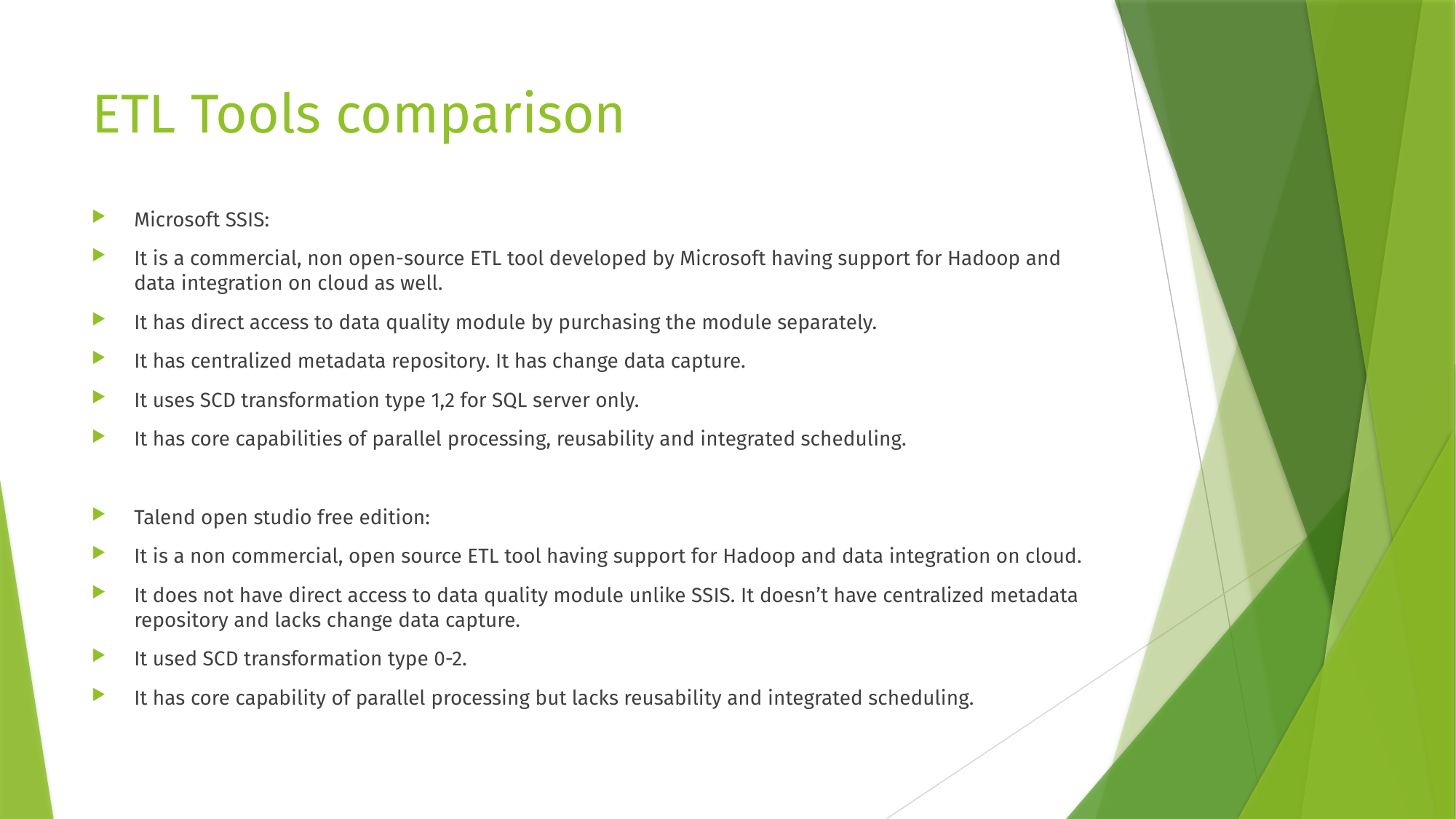

# ETL Tools comparison
Microsoft SSIS:
It is a commercial, non open-source ETL tool developed by Microsoft having support for Hadoop and data integration on cloud as well.
It has direct access to data quality module by purchasing the module separately.
It has centralized metadata repository. It has change data capture.
It uses SCD transformation type 1,2 for SQL server only.
It has core capabilities of parallel processing, reusability and integrated scheduling.

Talend open studio free edition:
It is a non commercial, open source ETL tool having support for Hadoop and data integration on cloud.
It does not have direct access to data quality module unlike SSIS. It doesn’t have centralized metadata repository and lacks change data capture.
It used SCD transformation type 0-2.
It has core capability of parallel processing but lacks reusability and integrated scheduling.